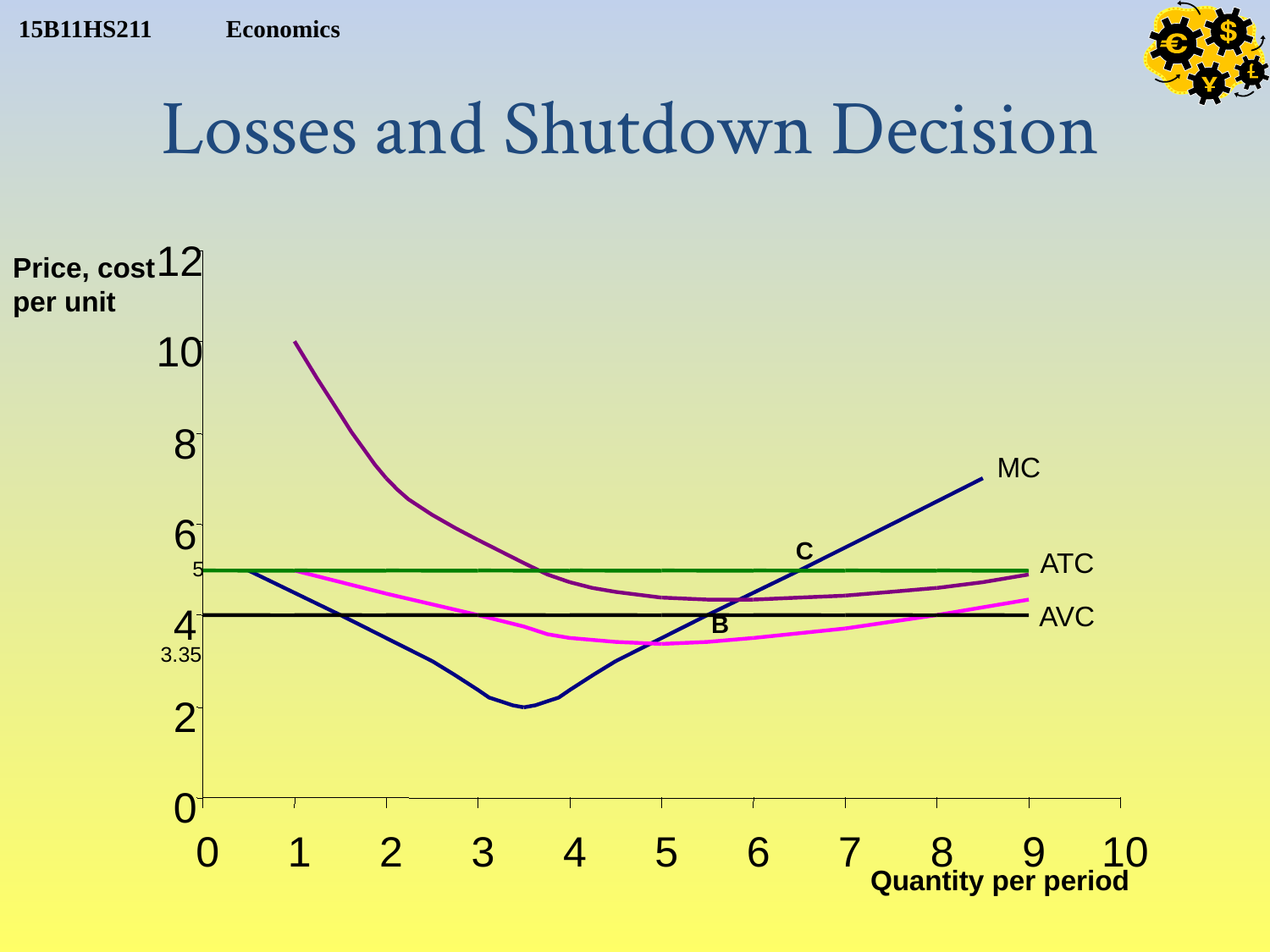

Losses and Shutdown Decision
12
Price, cost
per unit

10

8

MC

6

C
ATC

5

AVC

4

B

3.35

2

0

0
1
2
3
4
5
6
7
8
9
10
Quantity per period